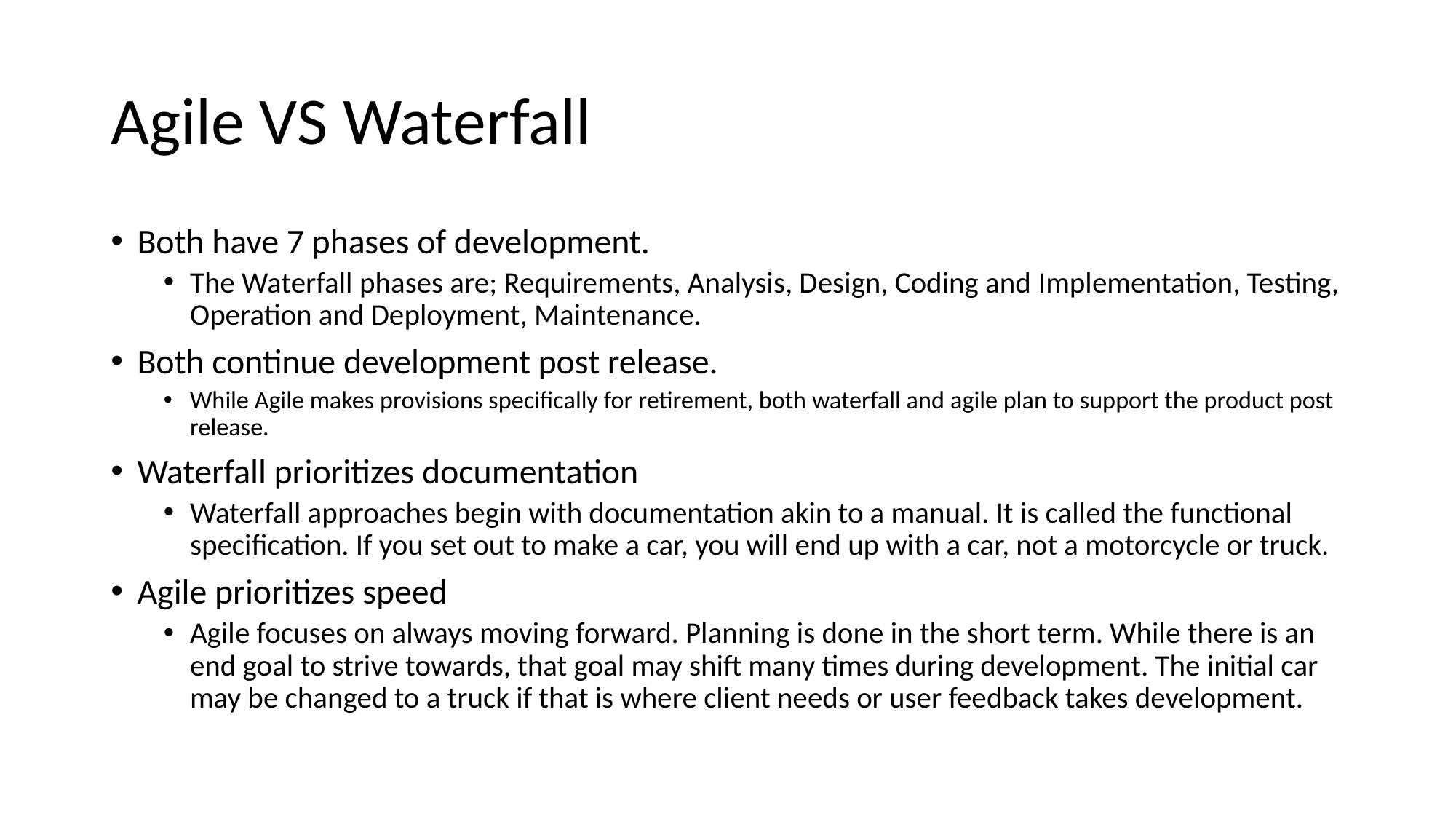

# Agile VS Waterfall
Both have 7 phases of development.
The Waterfall phases are; Requirements, Analysis, Design, Coding and Implementation, Testing, Operation and Deployment, Maintenance.
Both continue development post release.
While Agile makes provisions specifically for retirement, both waterfall and agile plan to support the product post release.
Waterfall prioritizes documentation
Waterfall approaches begin with documentation akin to a manual. It is called the functional specification. If you set out to make a car, you will end up with a car, not a motorcycle or truck.
Agile prioritizes speed
Agile focuses on always moving forward. Planning is done in the short term. While there is an end goal to strive towards, that goal may shift many times during development. The initial car may be changed to a truck if that is where client needs or user feedback takes development.